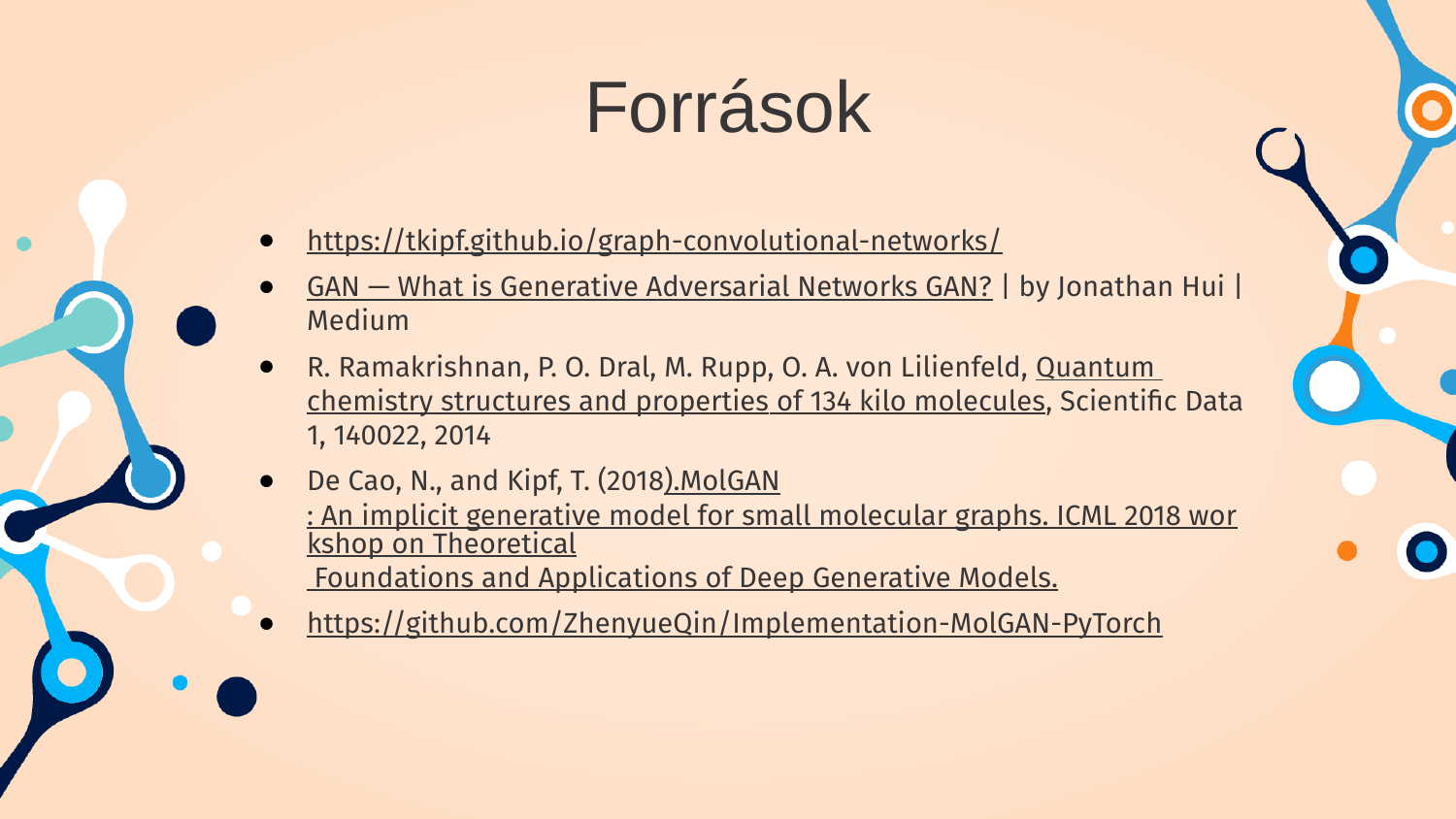

Források
https://tkipf.github.io/graph-convolutional-networks/
GAN — What is Generative Adversarial Networks GAN? | by Jonathan Hui | Medium
R. Ramakrishnan, P. O. Dral, M. Rupp, O. A. von Lilienfeld, Quantum chemistry structures and properties of 134 kilo molecules, Scientific Data 1, 140022, 2014
De Cao, N., and Kipf, T. (2018).MolGAN: An implicit generative model for small molecular graphs. ICML 2018 workshop on Theoretical Foundations and Applications of Deep Generative Models.
https://github.com/ZhenyueQin/Implementation-MolGAN-PyTorch